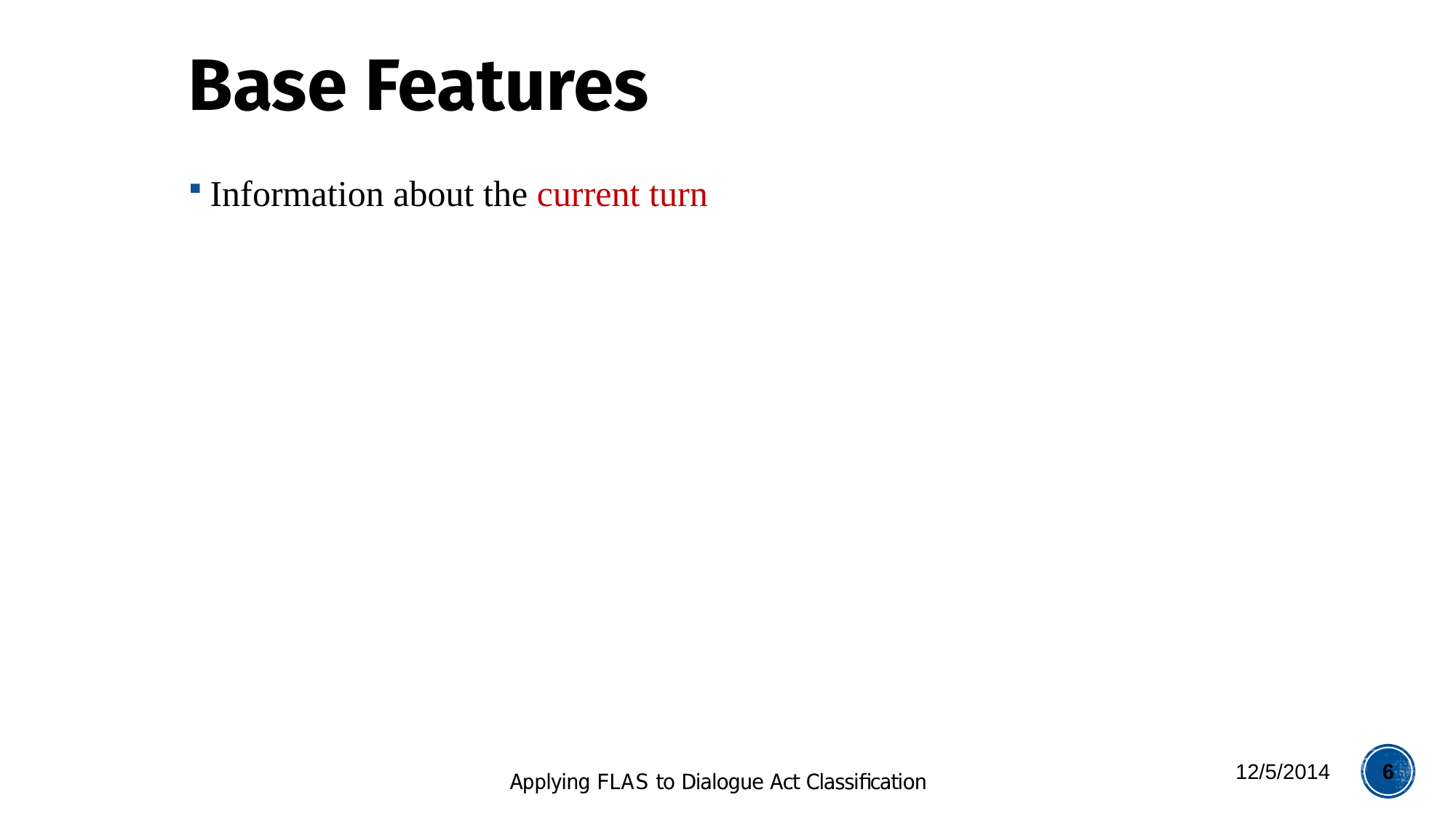

# Base Features
Information about the current turn

12/5/2014
6
Applying FLAS to Dialogue Act Classification